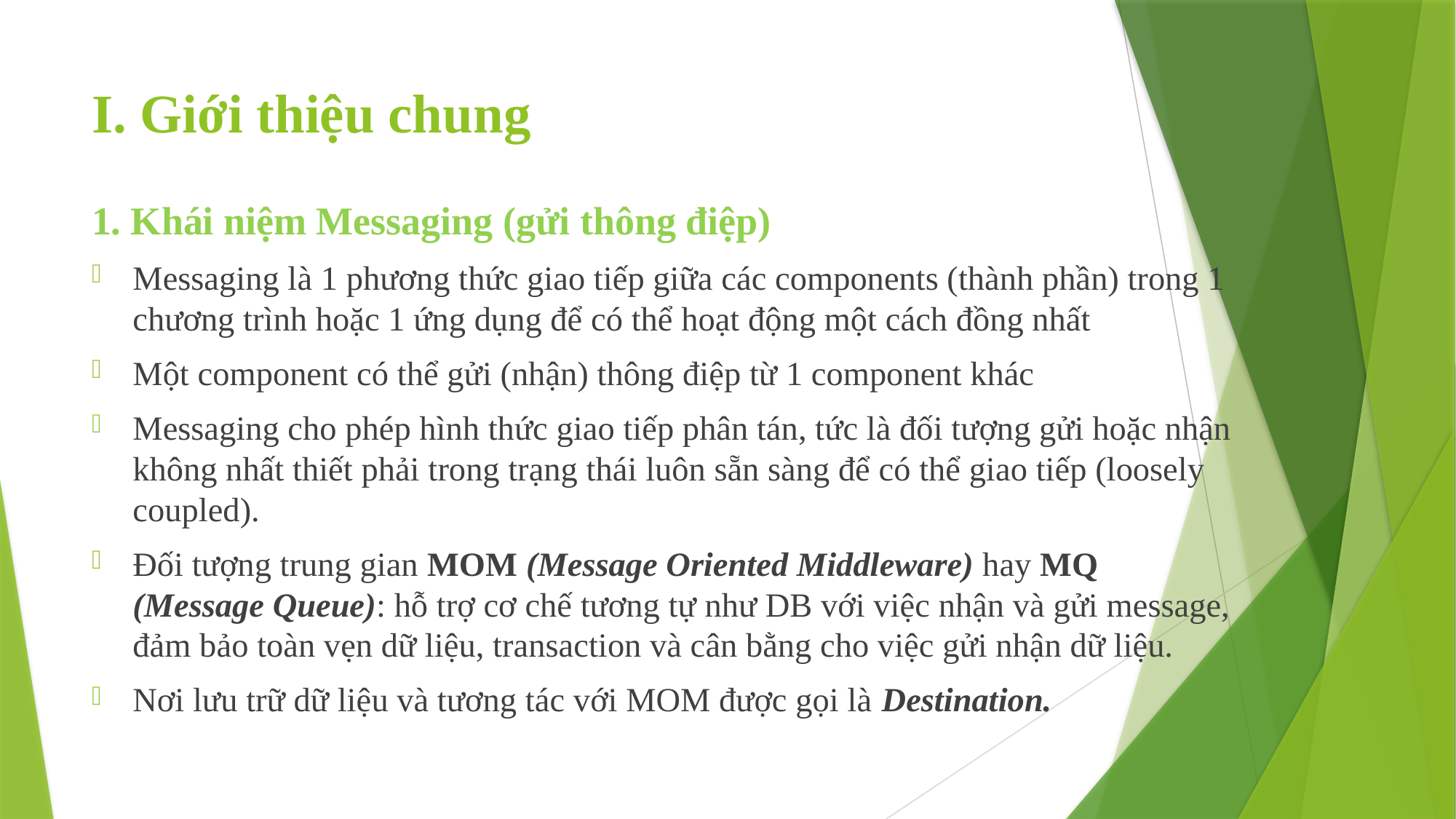

# I. Giới thiệu chung
1. Khái niệm Messaging (gửi thông điệp)
Messaging là 1 phương thức giao tiếp giữa các components (thành phần) trong 1 chương trình hoặc 1 ứng dụng để có thể hoạt động một cách đồng nhất
Một component có thể gửi (nhận) thông điệp từ 1 component khác
Messaging cho phép hình thức giao tiếp phân tán, tức là đối tượng gửi hoặc nhận không nhất thiết phải trong trạng thái luôn sẵn sàng để có thể giao tiếp (loosely coupled).
Đối tượng trung gian MOM (Message Oriented Middleware) hay MQ (Message Queue): hỗ trợ cơ chế tương tự như DB với việc nhận và gửi message, đảm bảo toàn vẹn dữ liệu, transaction và cân bằng cho việc gửi nhận dữ liệu.
Nơi lưu trữ dữ liệu và tương tác với MOM được gọi là Destination.